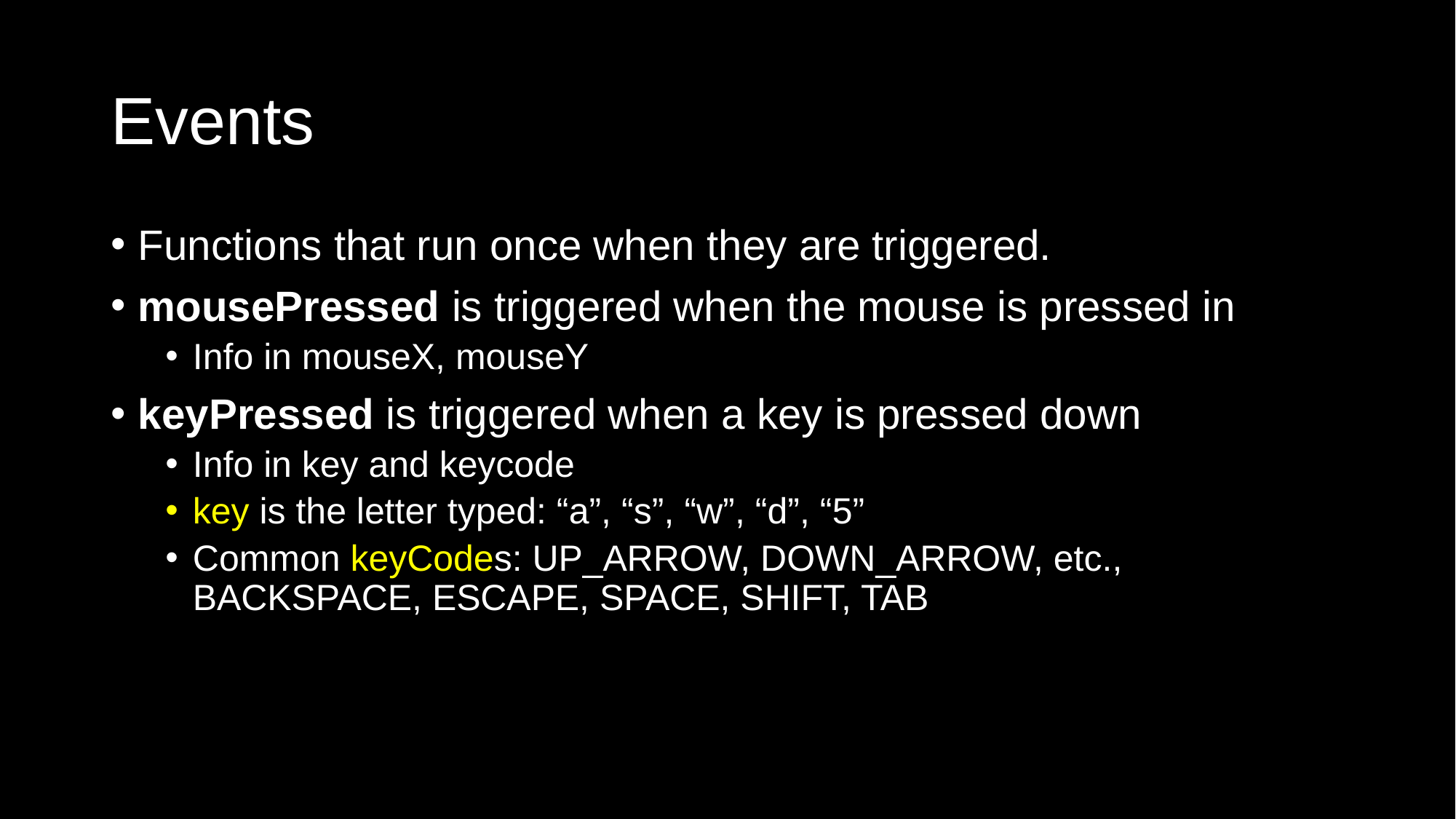

# Events
Functions that run once when they are triggered.
mousePressed is triggered when the mouse is pressed in
Info in mouseX, mouseY
keyPressed is triggered when a key is pressed down
Info in key and keycode
key is the letter typed: “a”, “s”, “w”, “d”, “5”
Common keyCodes: UP_ARROW, DOWN_ARROW, etc., BACKSPACE, ESCAPE, SPACE, SHIFT, TAB